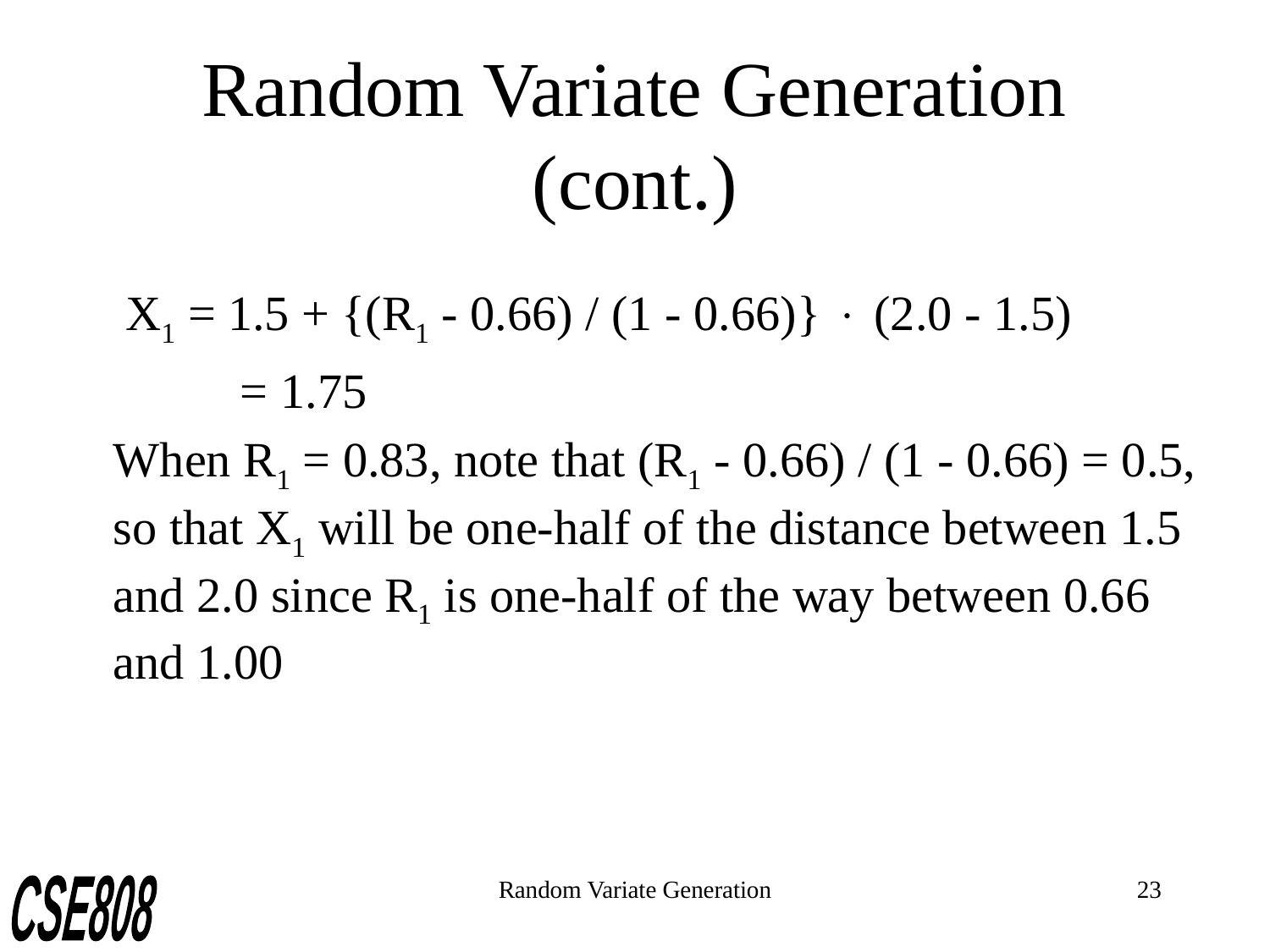

# Random Variate Generation (cont.)
	 X1 = 1.5 + {(R1 - 0.66) / (1 - 0.66)} ⋅ (2.0 - 1.5)
		= 1.75
	When R1 = 0.83, note that (R1 - 0.66) / (1 - 0.66) = 0.5, so that X1 will be one-half of the distance between 1.5 and 2.0 since R1 is one-half of the way between 0.66 and 1.00
Random Variate Generation
23